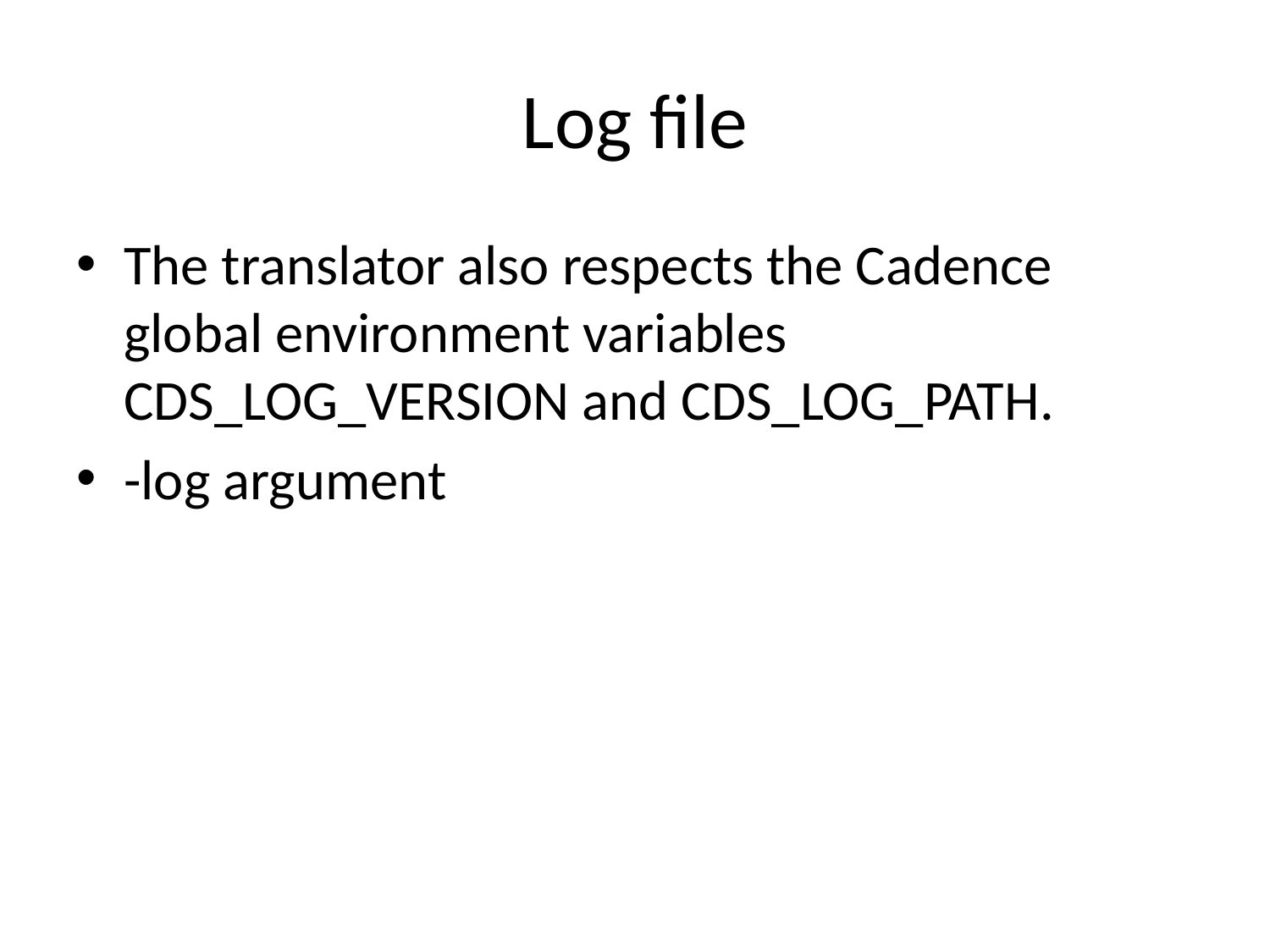

# Log file
The translator also respects the Cadence global environment variables CDS_LOG_VERSION and CDS_LOG_PATH.
-log argument